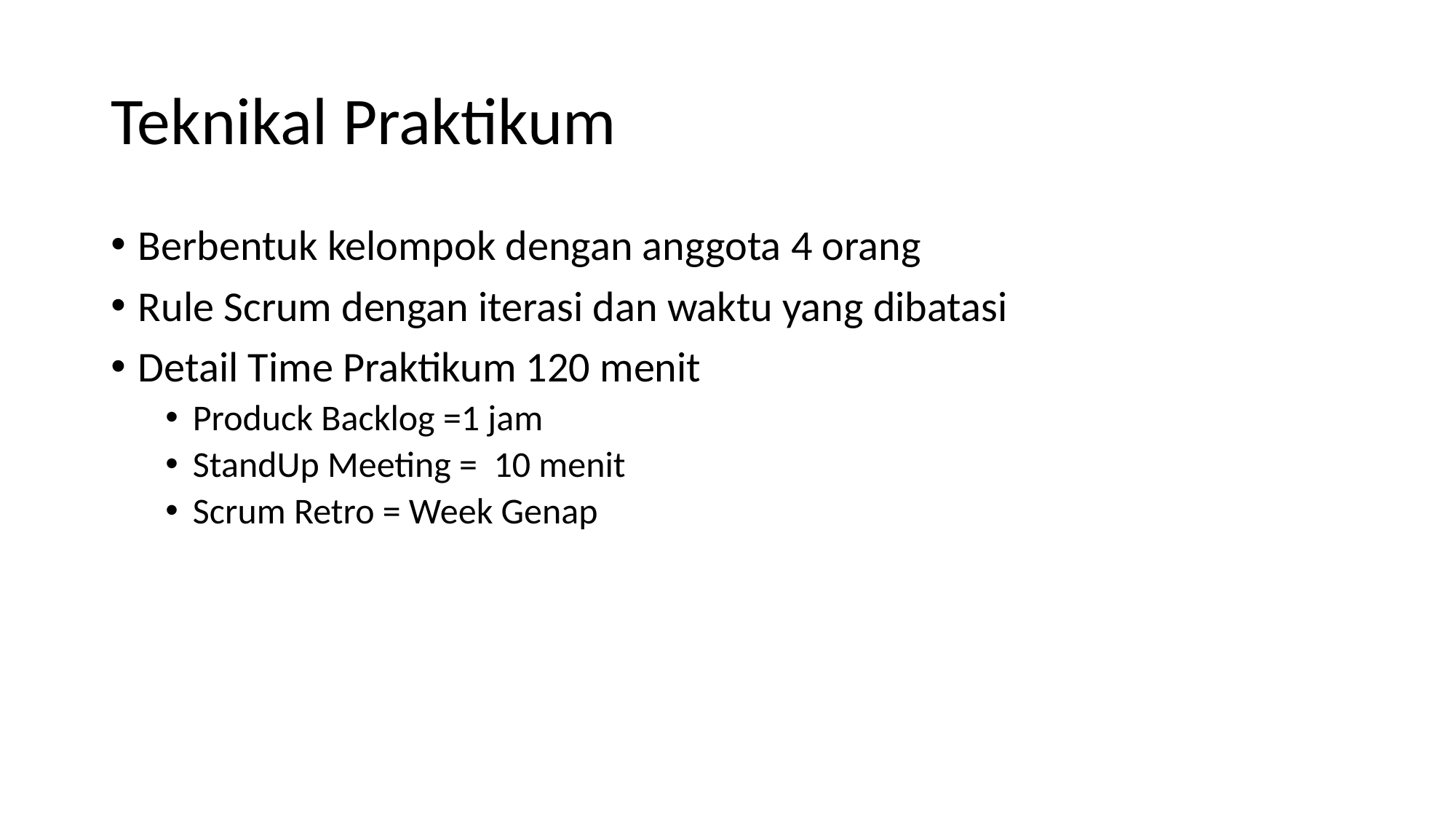

# Teknikal Praktikum
Berbentuk kelompok dengan anggota 4 orang
Rule Scrum dengan iterasi dan waktu yang dibatasi
Detail Time Praktikum 120 menit
Produck Backlog =1 jam
StandUp Meeting =  10 menit
Scrum Retro = Week Genap